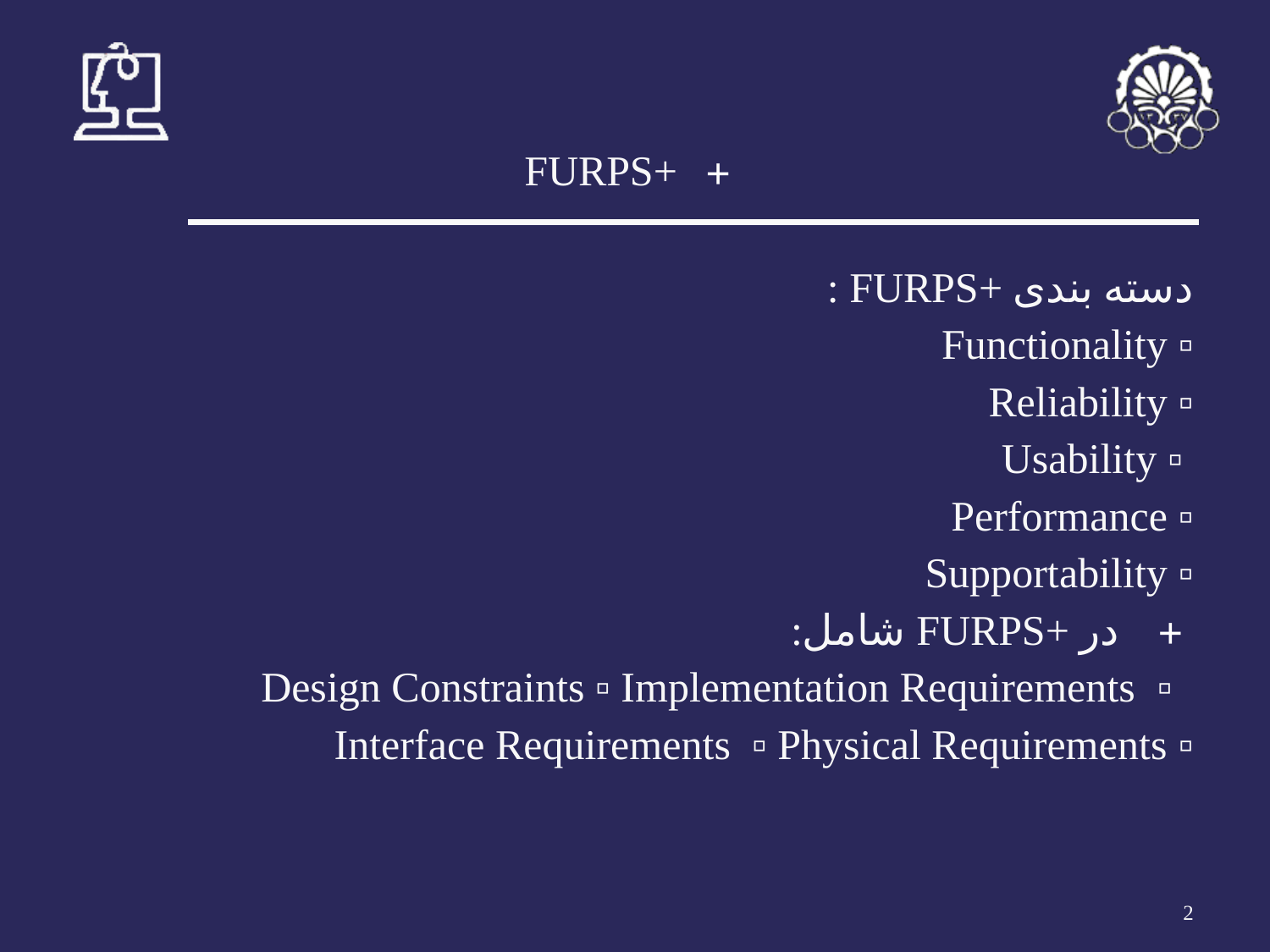

# +FURPS
دسته بندی +FURPS :
▫ Functionality
▫ Reliability
 ▫ Usability
▫ Performance
▫ Supportability
 در +FURPS شامل:
  ▫  Design Constraints ▫ Implementation Requirements
▫ Interface Requirements  ▫ Physical Requirements
2